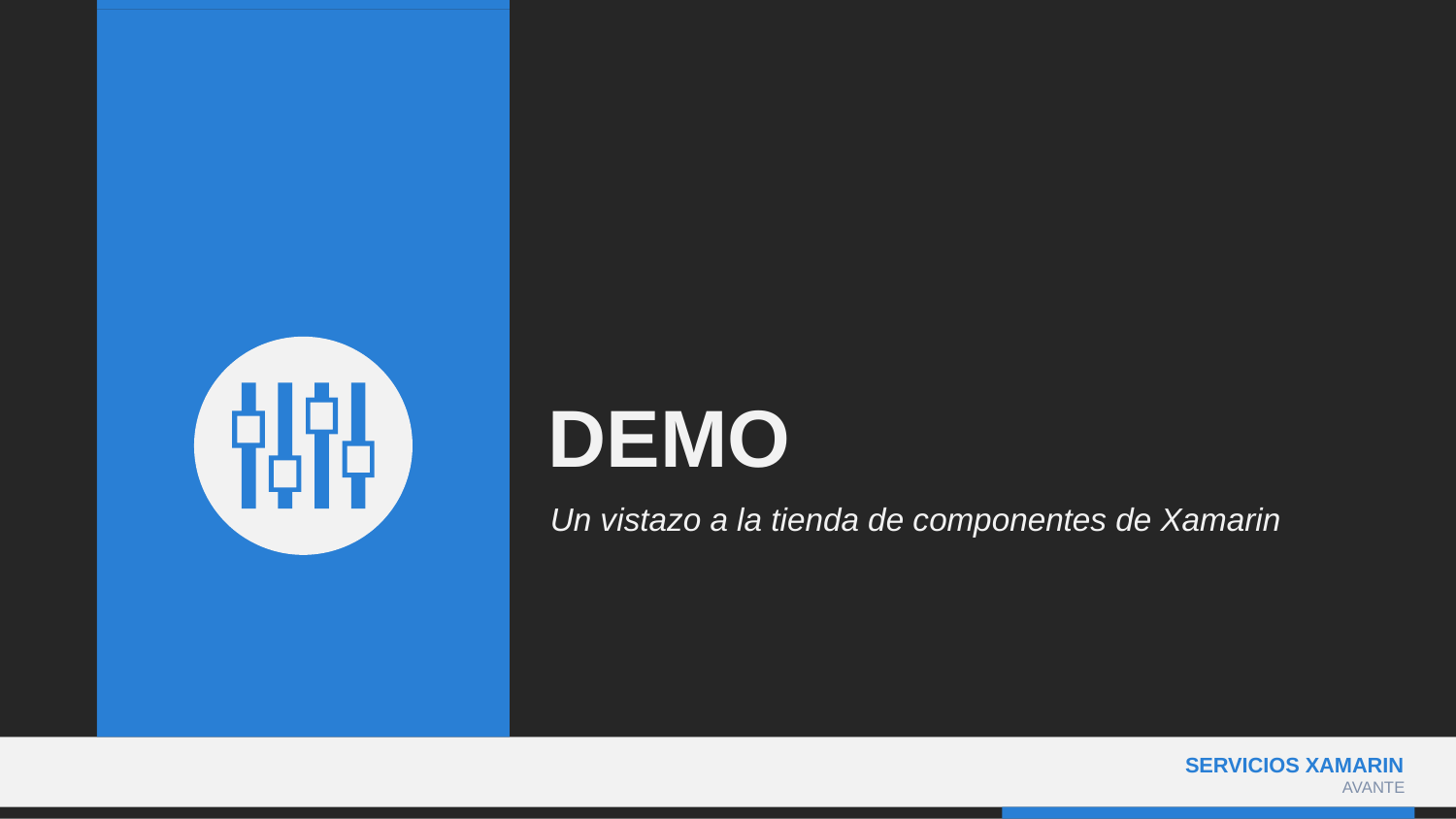

# DEMO
Un vistazo a la tienda de componentes de Xamarin